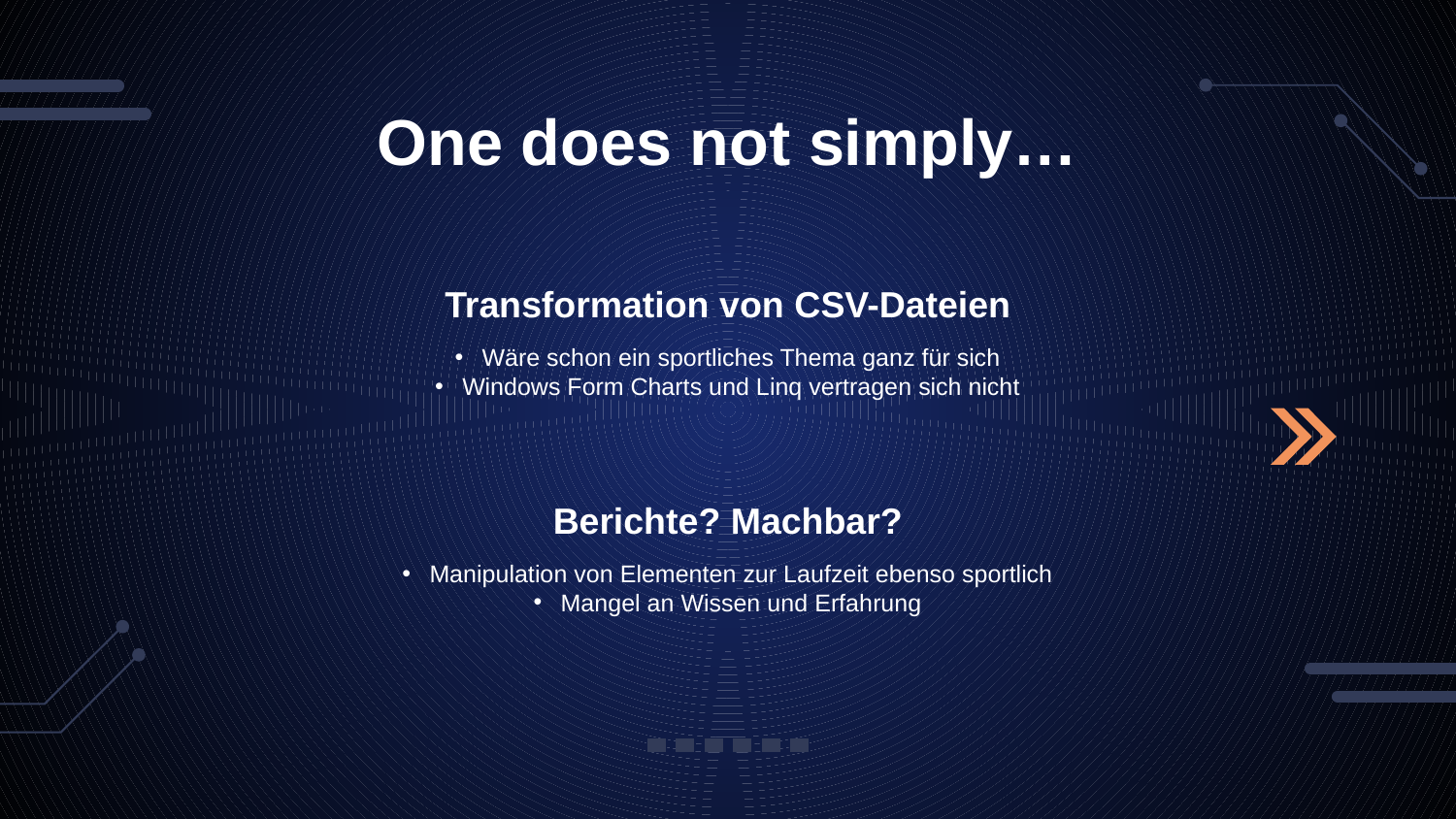

# One does not simply…
Transformation von CSV-Dateien
Wäre schon ein sportliches Thema ganz für sich
Windows Form Charts und Linq vertragen sich nicht

Berichte? Machbar?
Manipulation von Elementen zur Laufzeit ebenso sportlich
Mangel an Wissen und Erfahrung